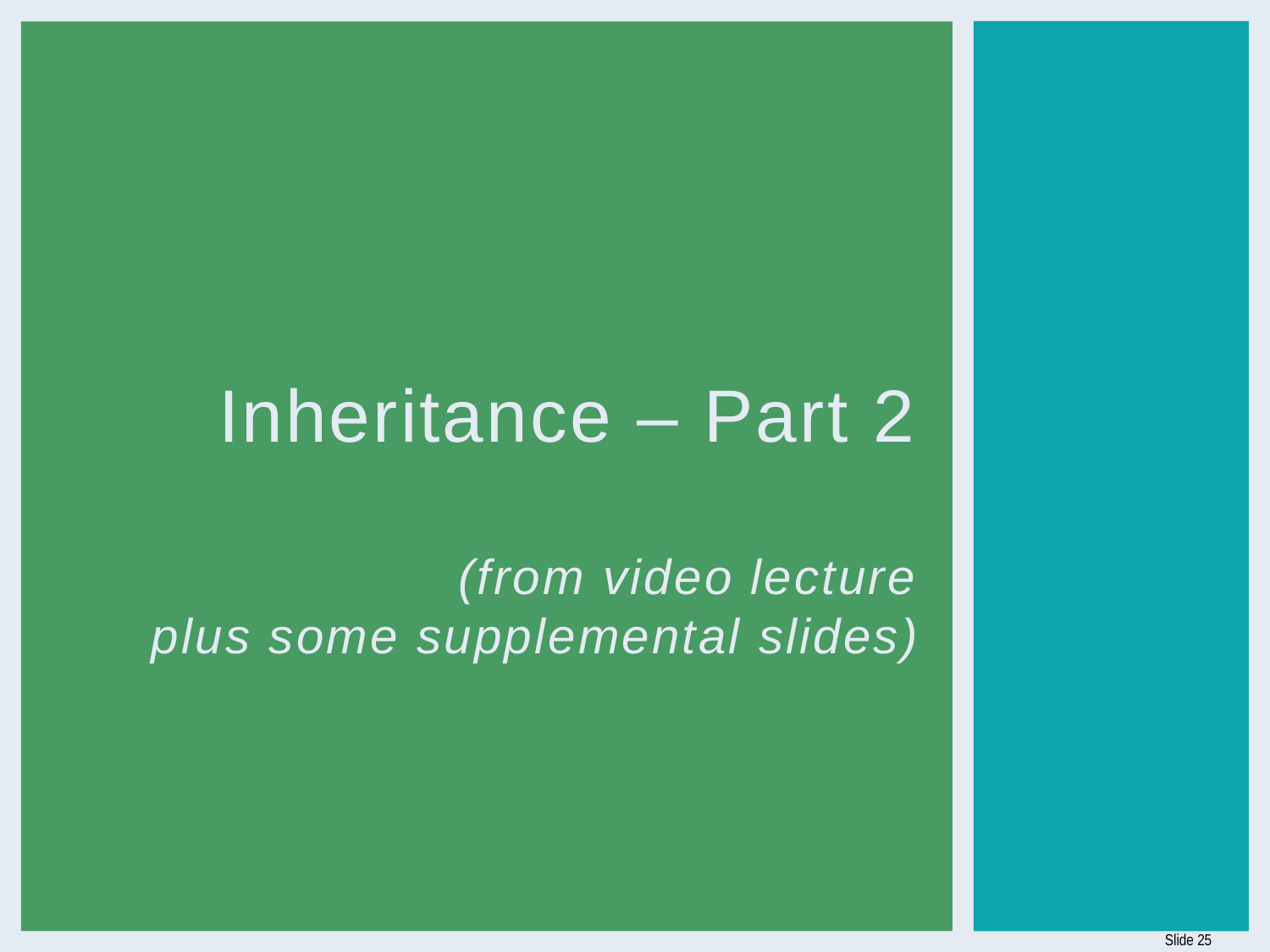

# Inheritance – Part 2 (from video lecture plus some supplemental slides)